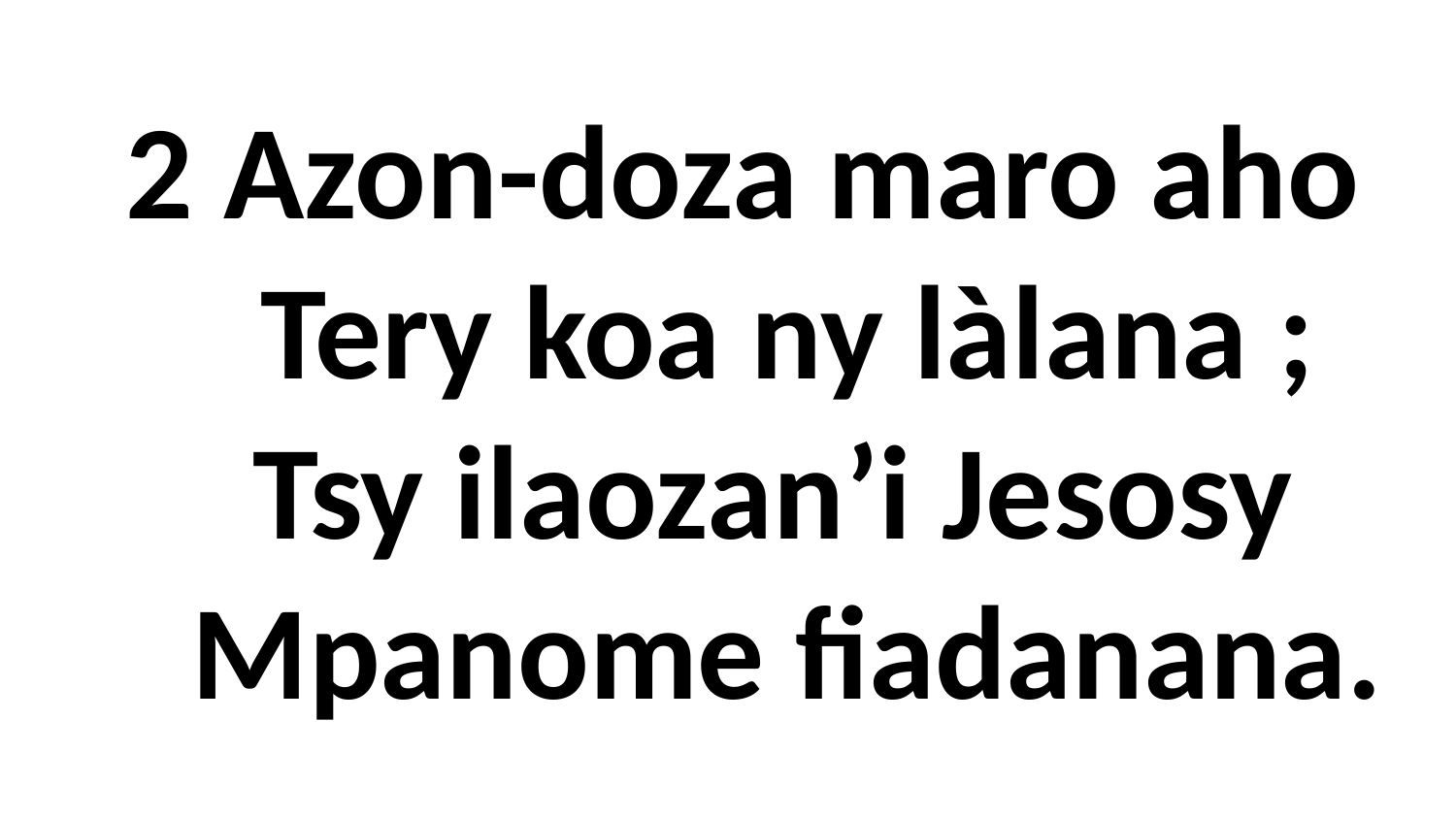

# 2 Azon-doza maro aho Tery koa ny làlana ; Tsy ilaozan’i Jesosy Mpanome fiadanana.